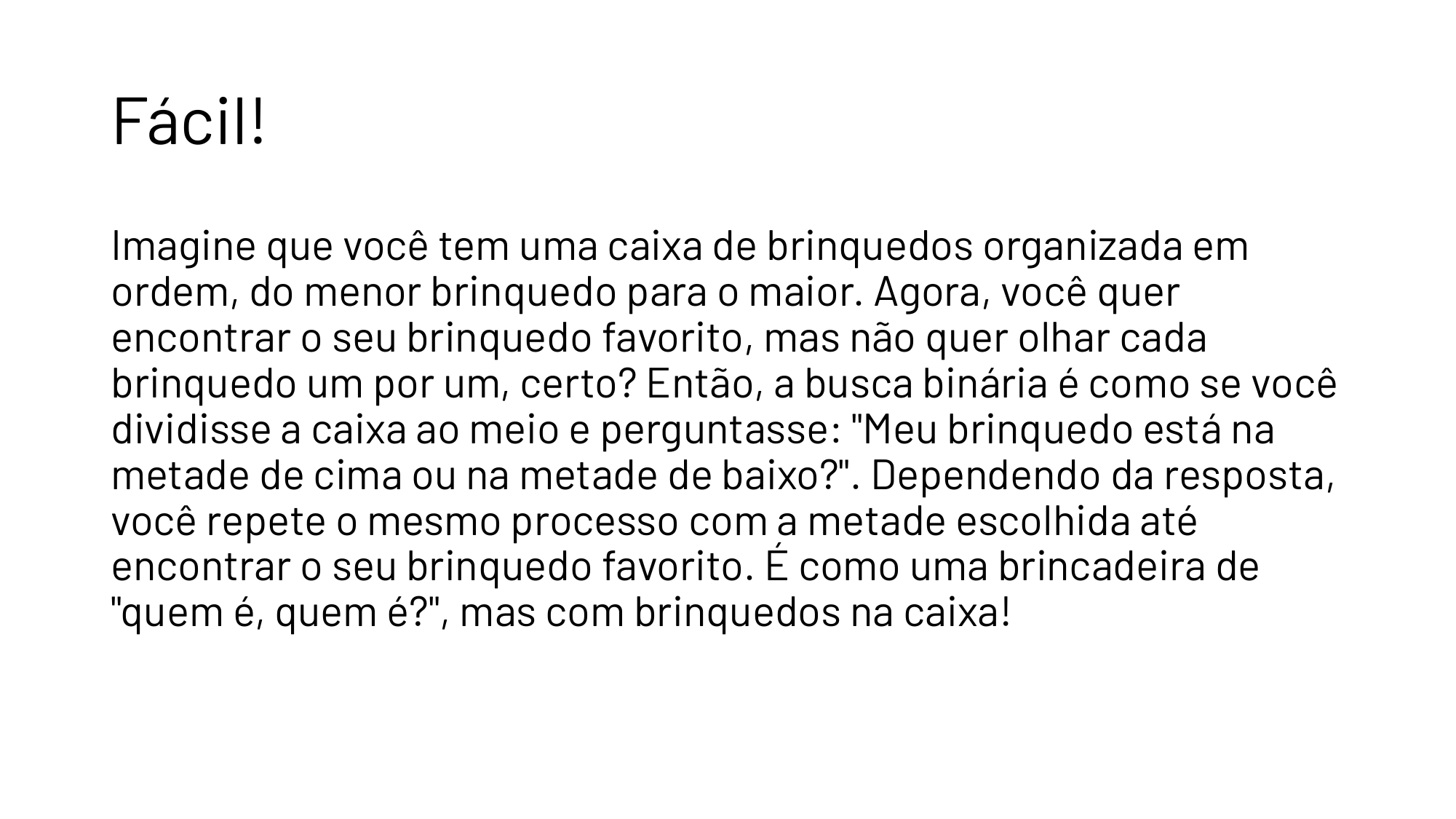

# Fácil!
Imagine que você tem uma caixa de brinquedos organizada em ordem, do menor brinquedo para o maior. Agora, você quer encontrar o seu brinquedo favorito, mas não quer olhar cada brinquedo um por um, certo? Então, a busca binária é como se você dividisse a caixa ao meio e perguntasse: "Meu brinquedo está na metade de cima ou na metade de baixo?". Dependendo da resposta, você repete o mesmo processo com a metade escolhida até encontrar o seu brinquedo favorito. É como uma brincadeira de "quem é, quem é?", mas com brinquedos na caixa!